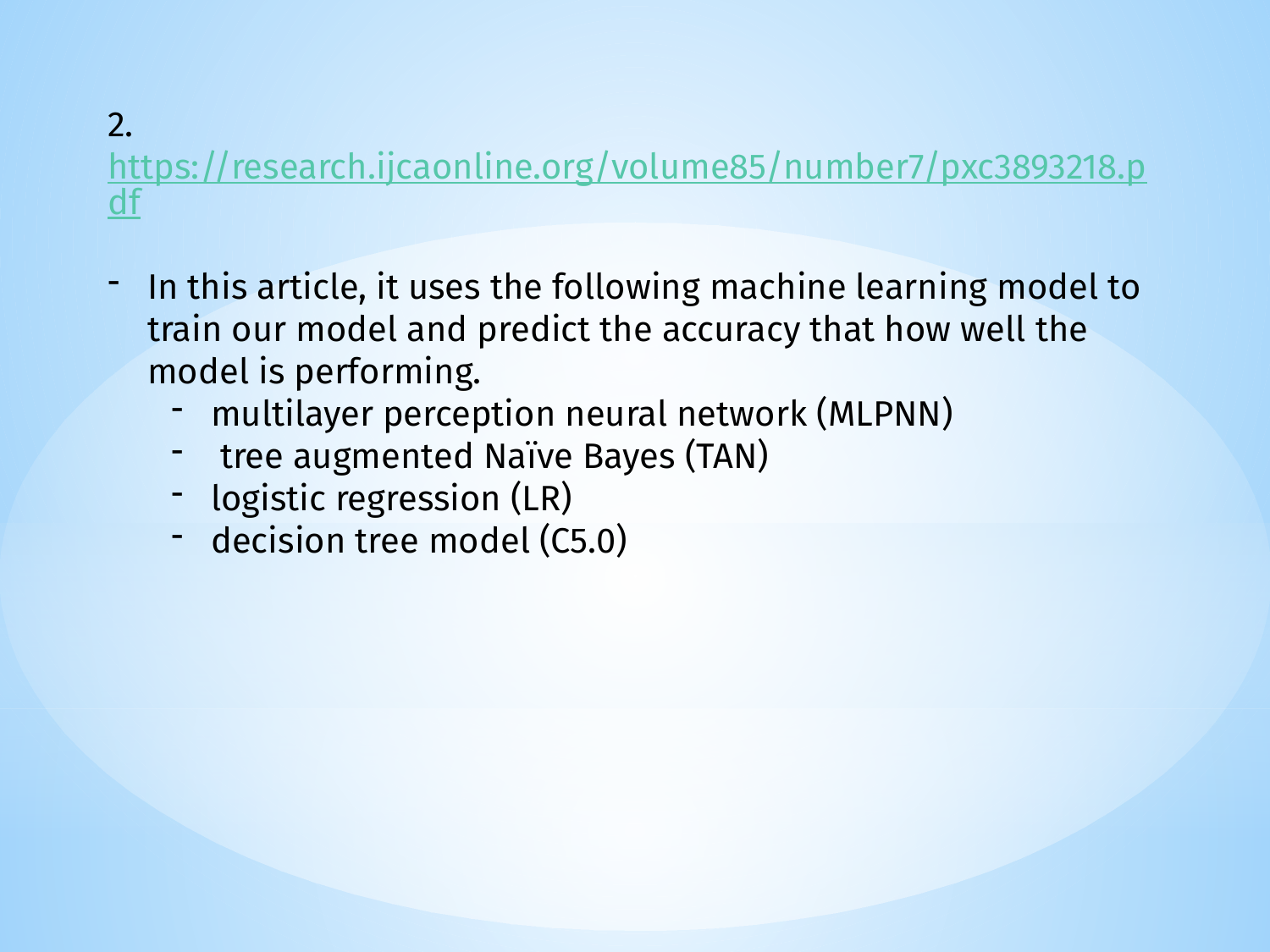

2. https://research.ijcaonline.org/volume85/number7/pxc3893218.pdf

In this article, it uses the following machine learning model to train our model and predict the accuracy that how well the model is performing.
multilayer perception neural network (MLPNN)
 tree augmented Naïve Bayes (TAN)
logistic regression (LR)
decision tree model (C5.0)